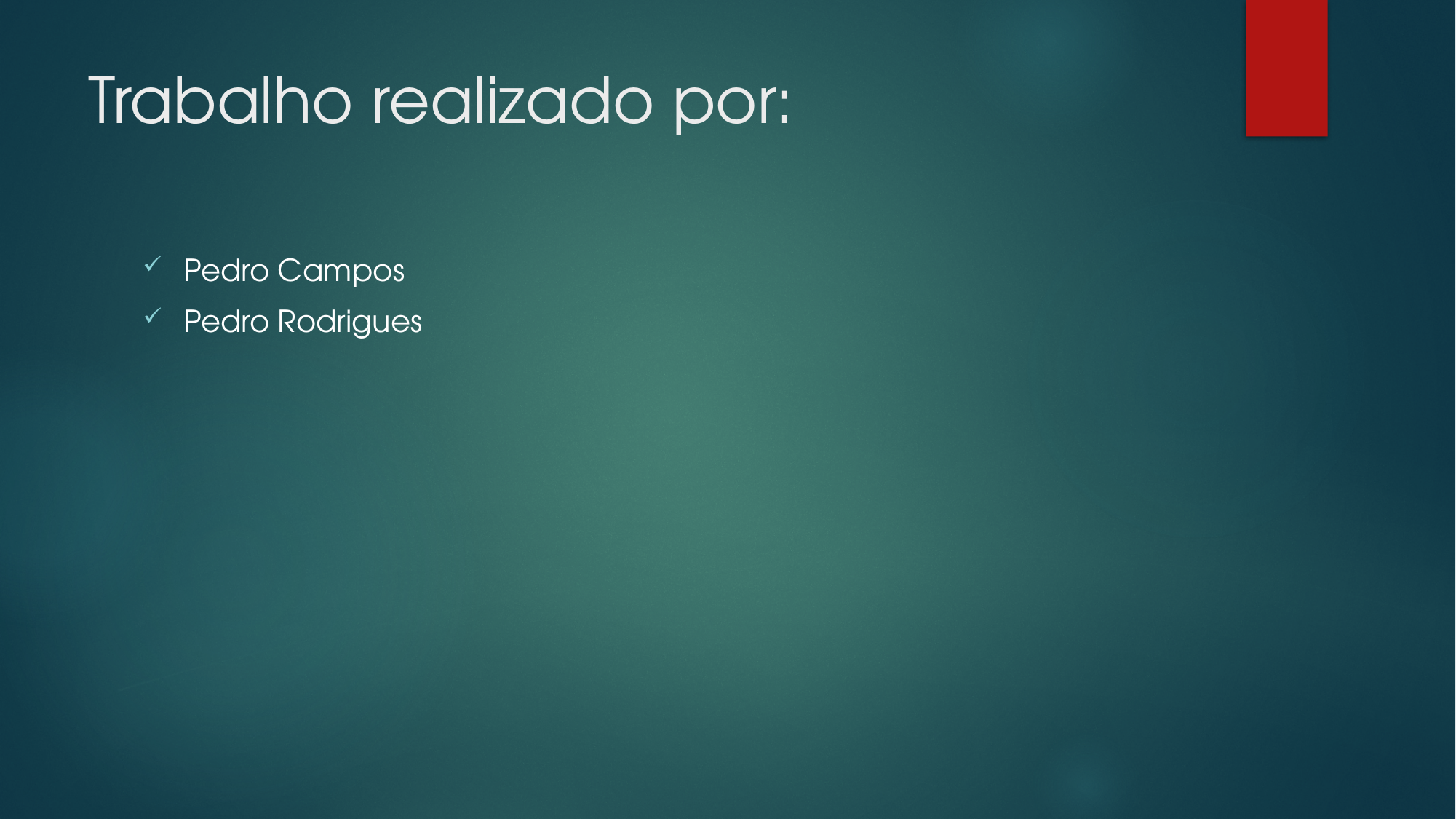

# Trabalho realizado por:
Pedro Campos
Pedro Rodrigues